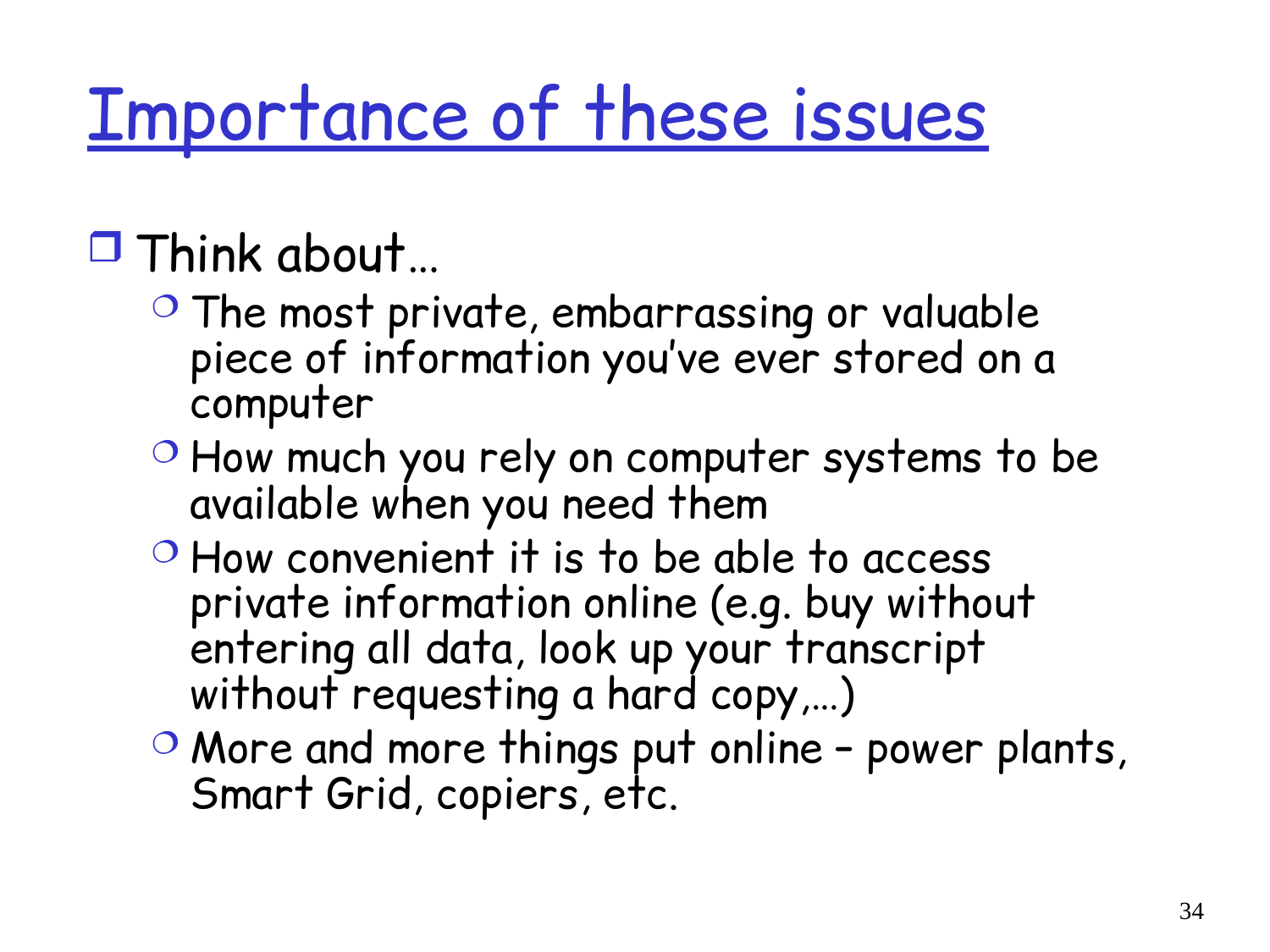

# Importance of these issues
Think about…
The most private, embarrassing or valuable piece of information you’ve ever stored on a computer
How much you rely on computer systems to be available when you need them
How convenient it is to be able to access private information online (e.g. buy without entering all data, look up your transcript without requesting a hard copy,…)
More and more things put online – power plants, Smart Grid, copiers, etc.
34